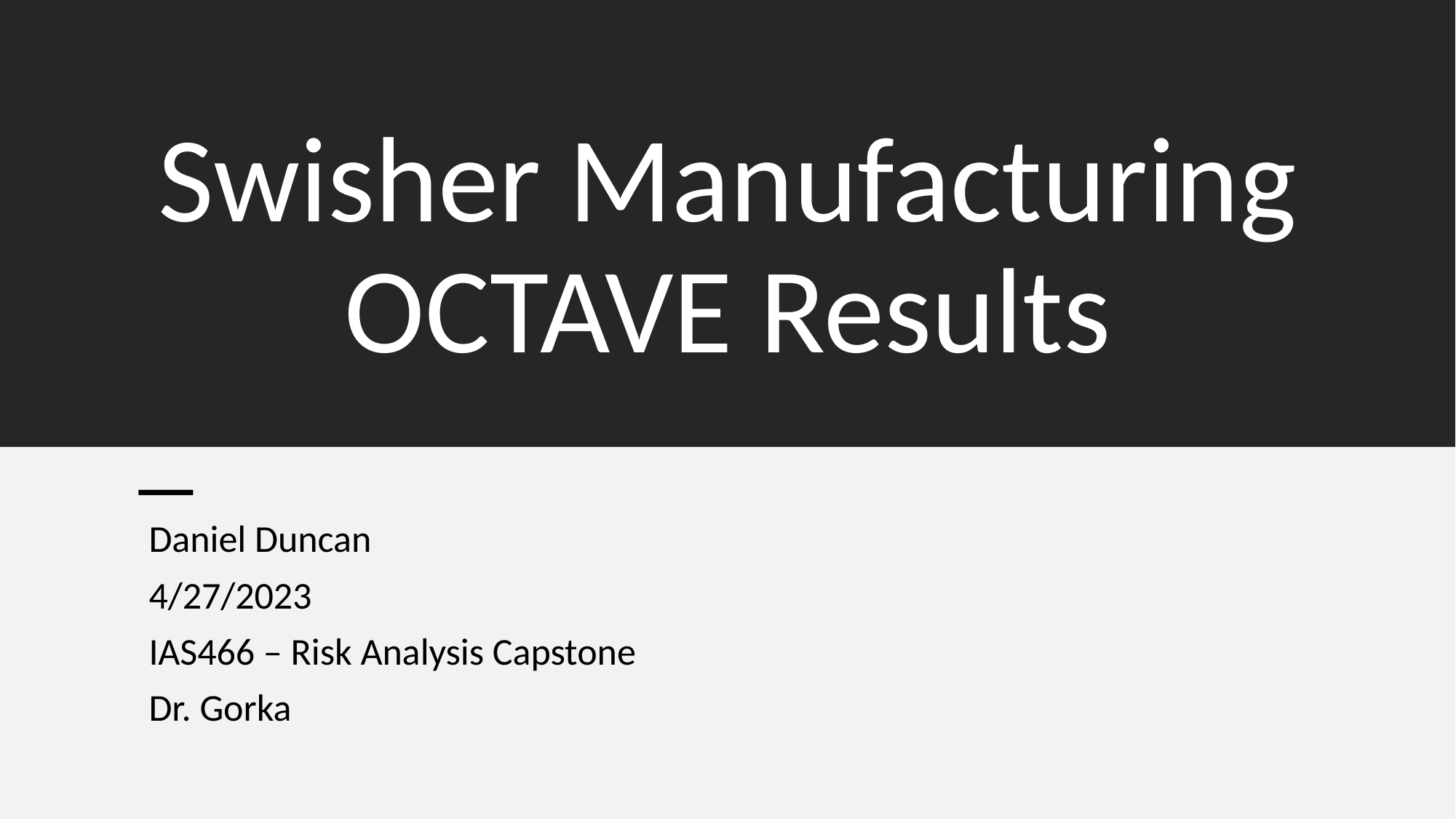

# Swisher Manufacturing OCTAVE Results

Daniel Duncan
4/27/2023
IAS466 – Risk Analysis Capstone
Dr. Gorka